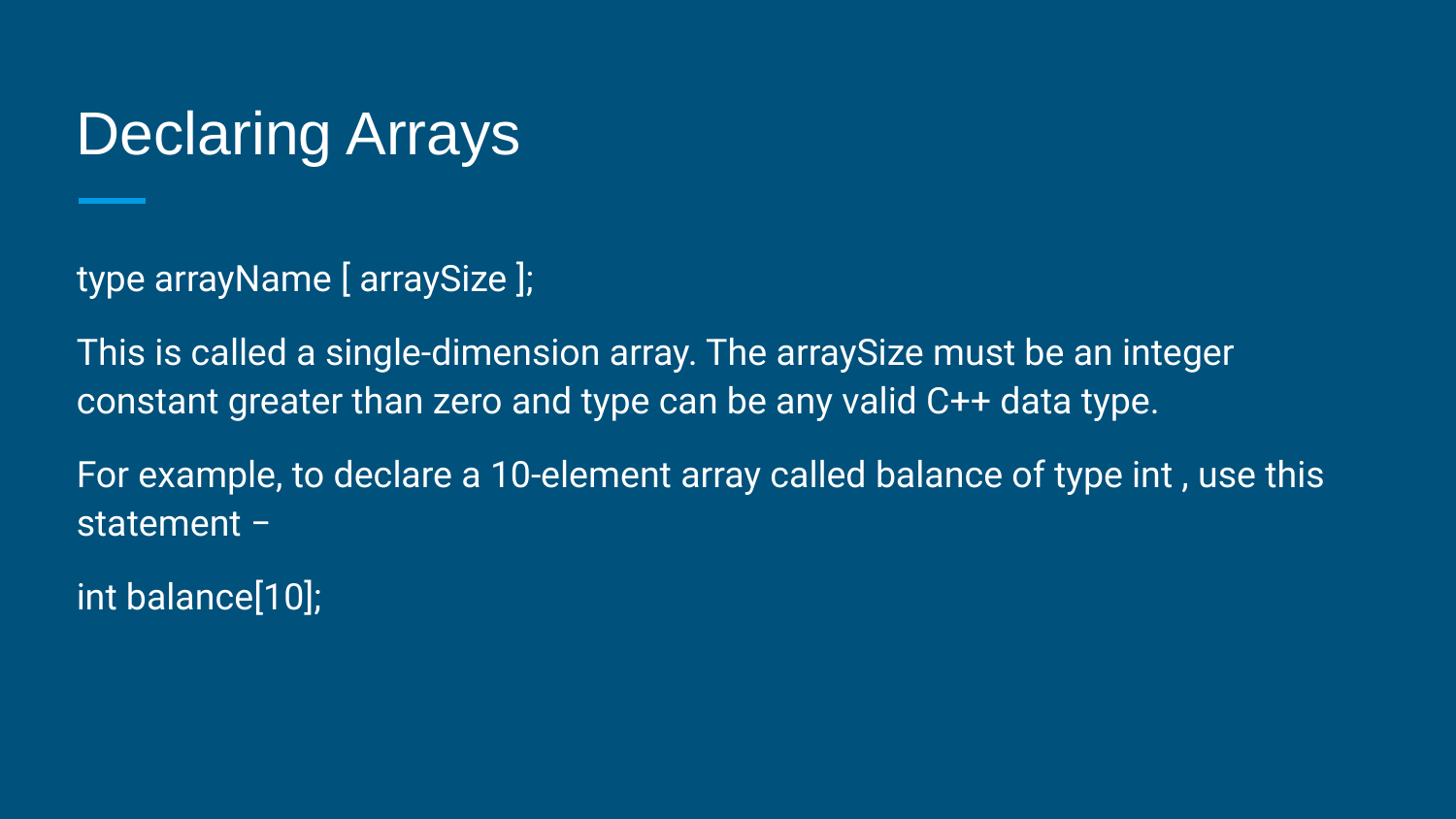

# Declaring Arrays
type arrayName [ arraySize ];
This is called a single-dimension array. The arraySize must be an integer constant greater than zero and type can be any valid C++ data type.
For example, to declare a 10-element array called balance of type int , use this statement −
int balance[10];